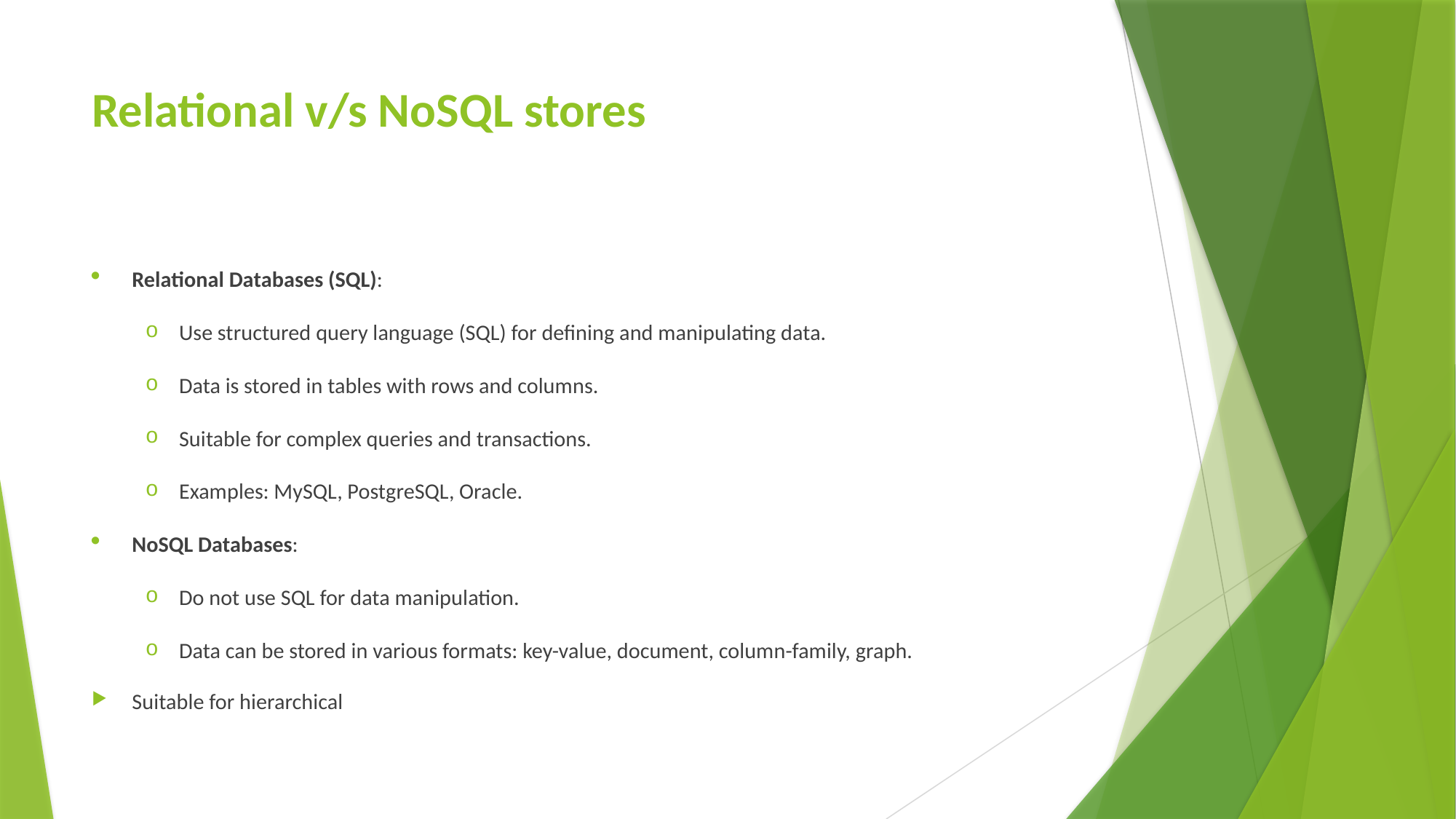

# Relational v/s NoSQL stores
Relational Databases (SQL):
Use structured query language (SQL) for defining and manipulating data.
Data is stored in tables with rows and columns.
Suitable for complex queries and transactions.
Examples: MySQL, PostgreSQL, Oracle.
NoSQL Databases:
Do not use SQL for data manipulation.
Data can be stored in various formats: key-value, document, column-family, graph.
Suitable for hierarchical